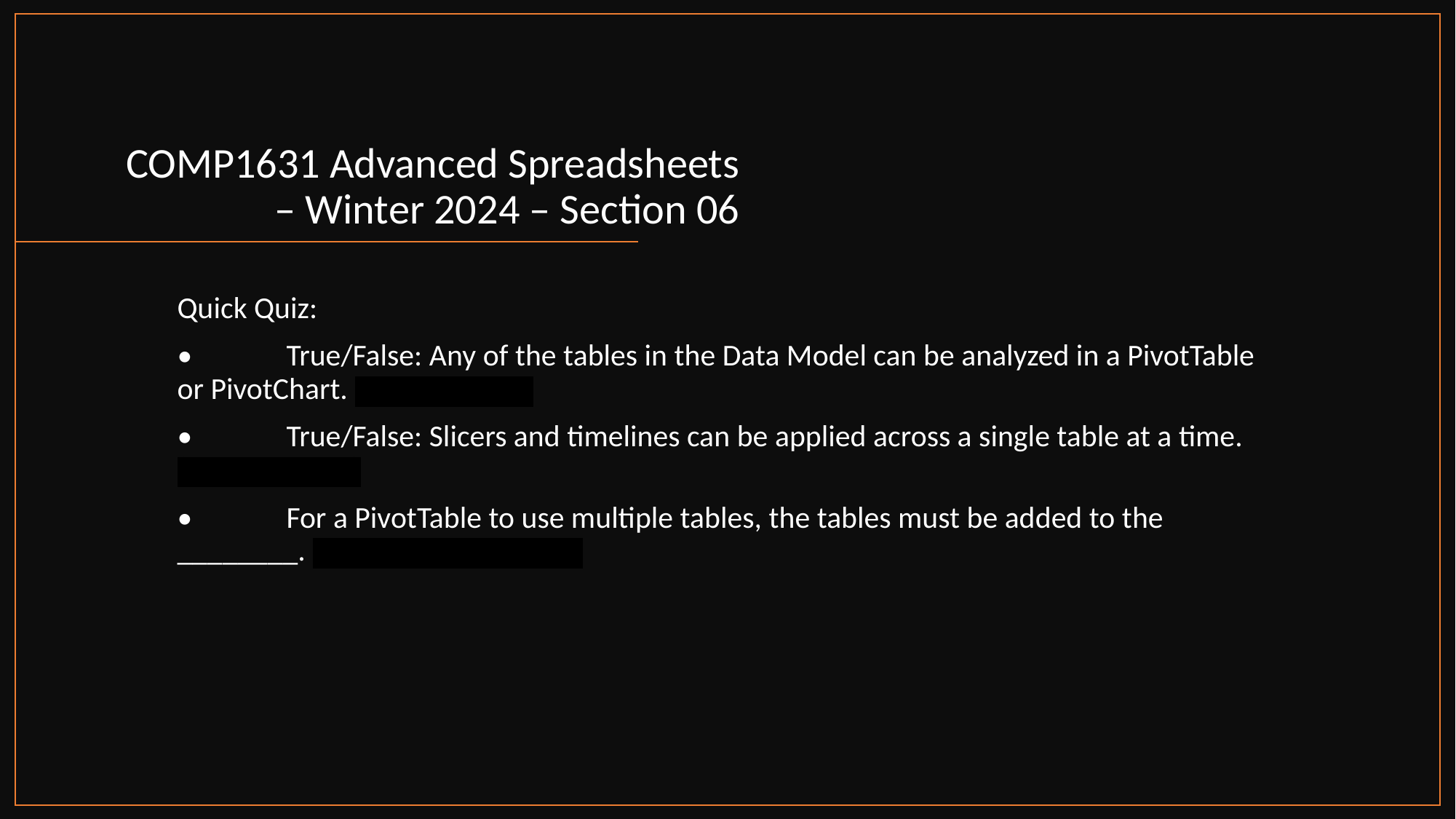

# COMP1631 Advanced Spreadsheets – Winter 2024 – Section 06
Quick Quiz:
•	True/False: Any of the tables in the Data Model can be analyzed in a PivotTable or PivotChart. (Answer: true)
•	True/False: Slicers and timelines can be applied across a single table at a time. (Answer: false)
•	For a PivotTable to use multiple tables, the tables must be added to the ________. (Answer: Data Model)